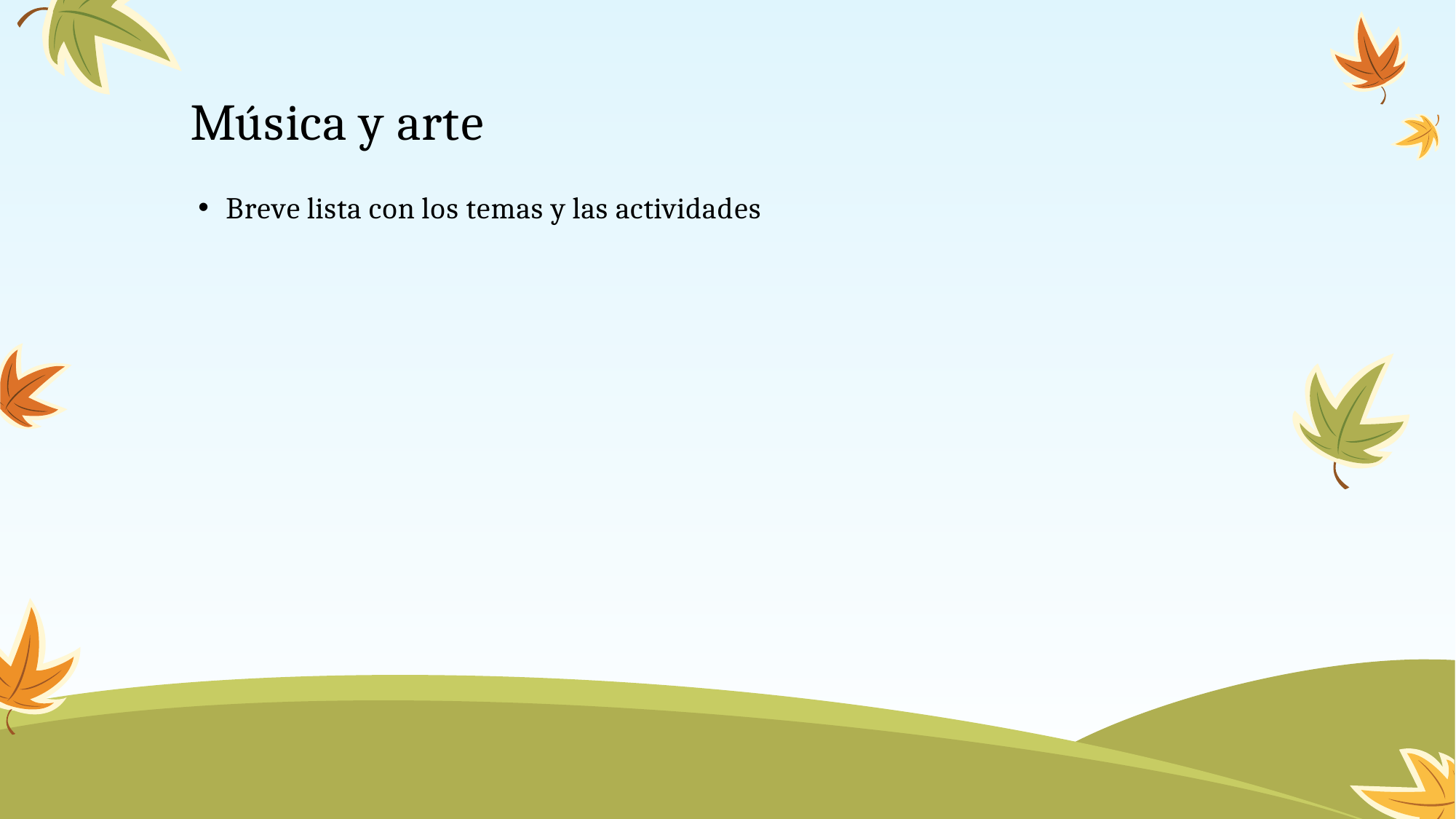

# Música y arte
Breve lista con los temas y las actividades